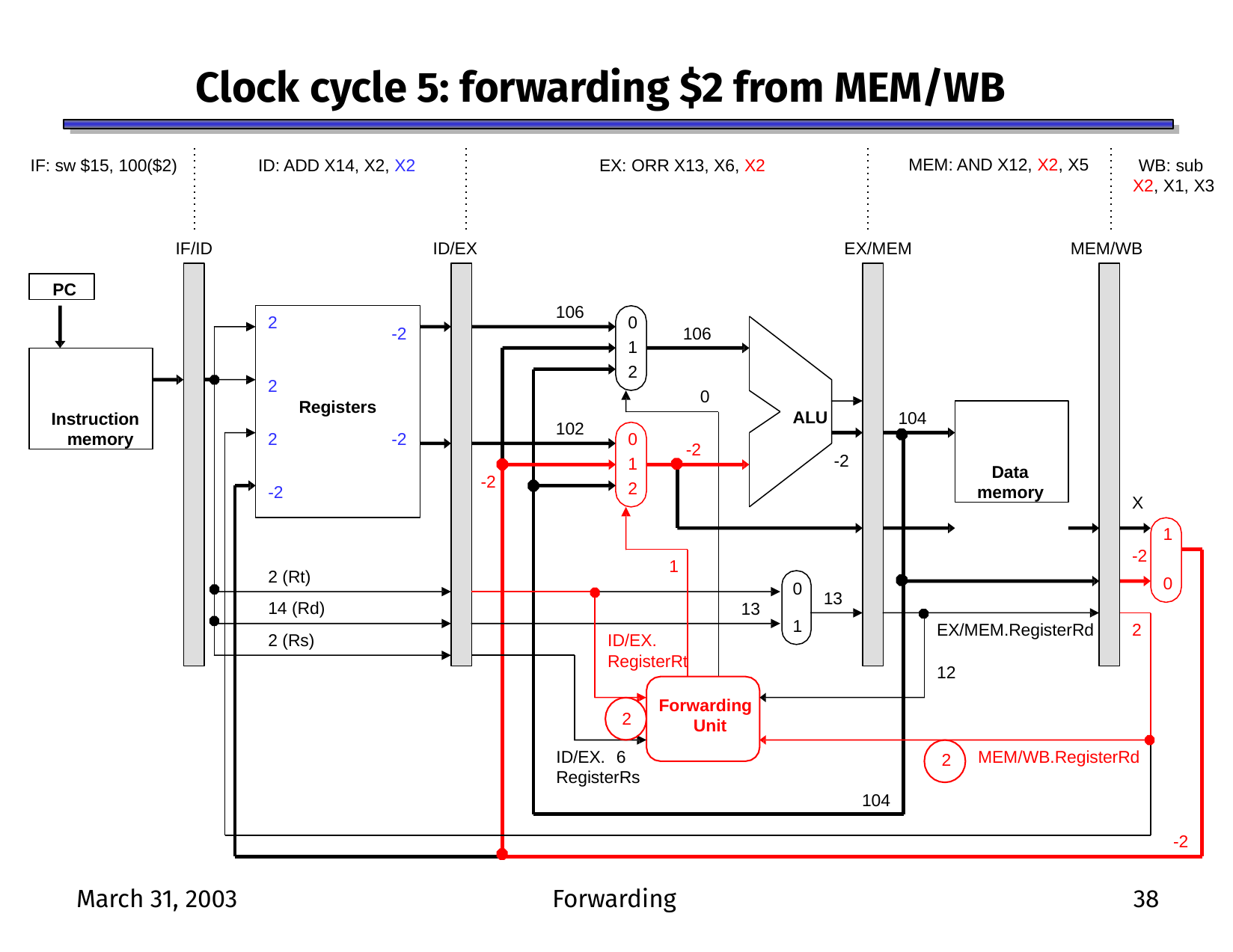

# Clock cycle 5: forwarding $2 from MEM/WB

MEM: AND X12, X2, X5
IF: sw $15, 100($2)
ID: ADD X14, X2, X2
EX: ORR X13, X6, X2
WB: sub
X2, X1, X3
IF/ID
ID/EX
EX/MEM
MEM/WB

PC
106

0
1
2
2

-2
106

Instruction  memory

2

0

Registers

Data  memory
ALU
104

102

0
1
2
2

-2

-2

-2

-2

-2

X

1
-2

1
2 (Rt)
14 (Rd)
2 (Rs)

0

0

13

13

1

EX/MEM.RegisterRd
2

ID/EX.
RegisterRt

12

Forwarding  Unit

2

MEM/WB.RegisterRd
ID/EX.  6
RegisterRs
2
104

-2

March 31, 2003
Forwarding
38